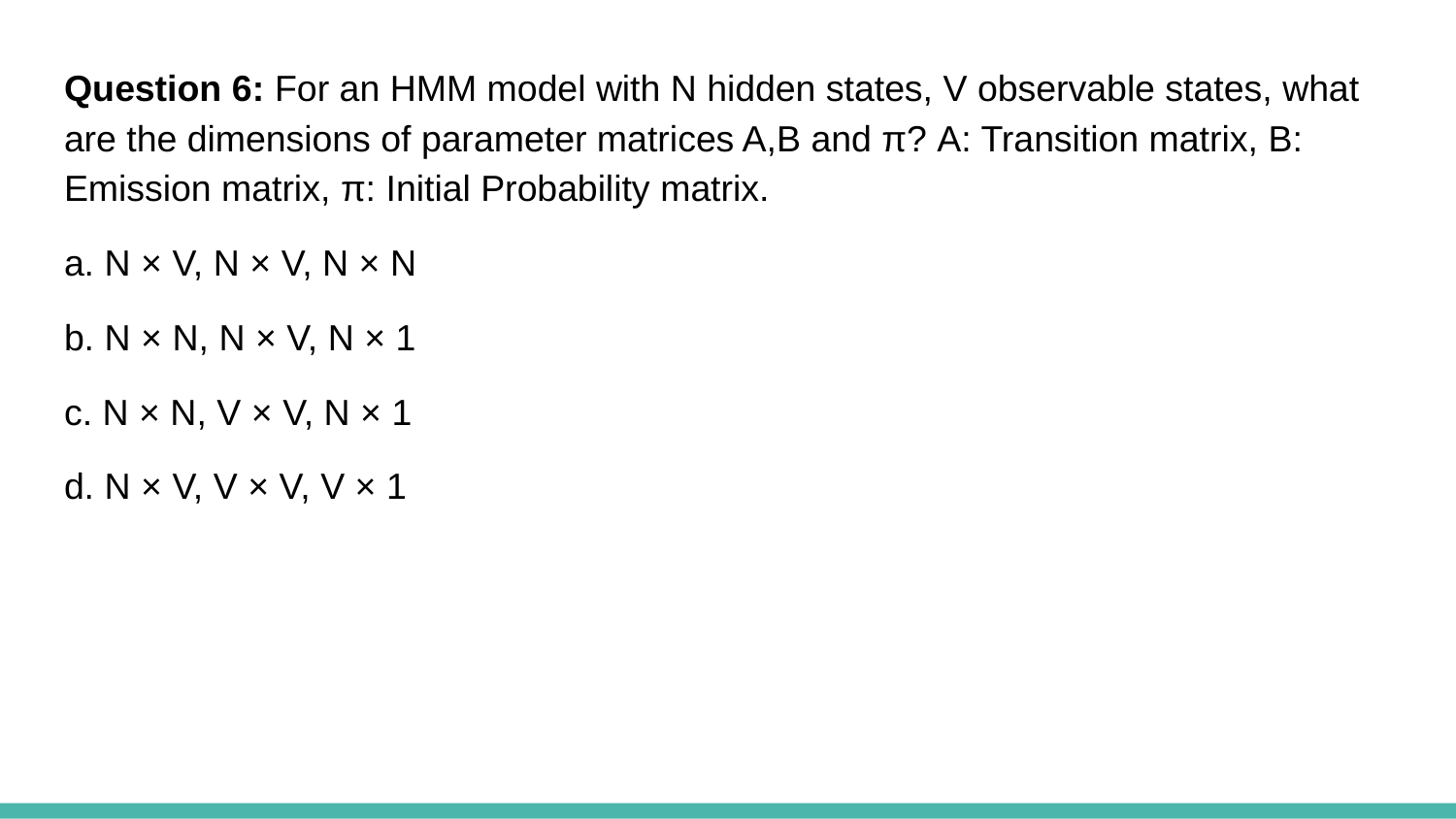

Question 6: For an HMM model with N hidden states, V observable states, what are the dimensions of parameter matrices A,B and π? A: Transition matrix, B: Emission matrix, π: Initial Probability matrix.
a. N × V, N × V, N × N
b. N × N, N × V, N × 1
c. N × N, V × V, N × 1
d. N × V, V × V, V × 1